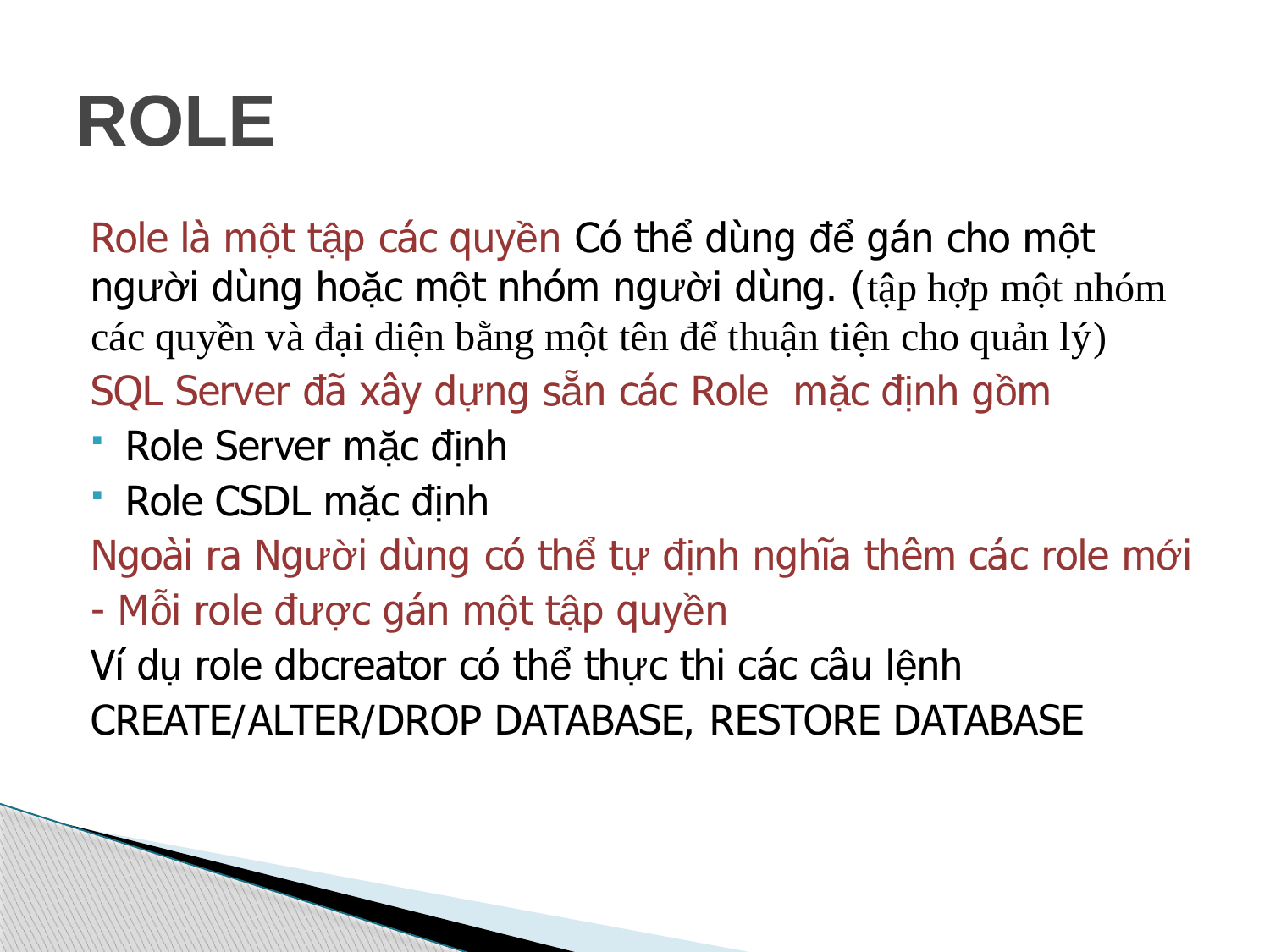

# ROLE
Role là một tập các quyền Có thể dùng để gán cho một người dùng hoặc một nhóm người dùng. (tập hợp một nhóm các quyền và đại diện bằng một tên để thuận tiện cho quản lý)
SQL Server đã xây dựng sẵn các Role  mặc định gồm
Role Server mặc định
Role CSDL mặc định
Ngoài ra Người dùng có thể tự định nghĩa thêm các role mới
- Mỗi role được gán một tập quyền
Ví dụ role dbcreator có thể thực thi các câu lệnh
CREATE/ALTER/DROP DATABASE, RESTORE DATABASE